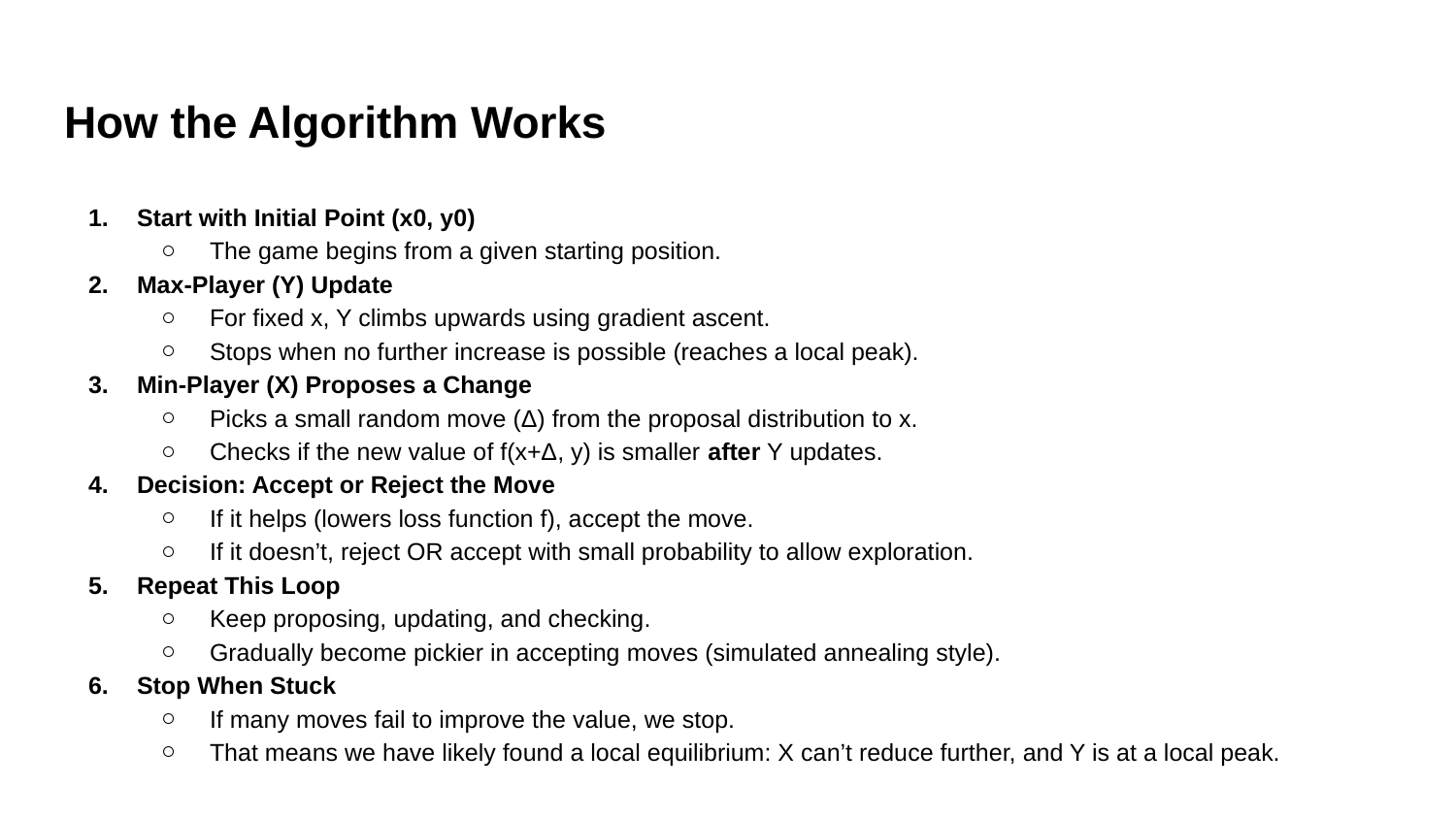

# How the Algorithm Works
Start with Initial Point (x0, y0)
The game begins from a given starting position.
Max-Player (Y) Update
For fixed x, Y climbs upwards using gradient ascent.
Stops when no further increase is possible (reaches a local peak).
Min-Player (X) Proposes a Change
Picks a small random move (Δ) from the proposal distribution to x.
Checks if the new value of f(x+Δ, y) is smaller after Y updates.
Decision: Accept or Reject the Move
If it helps (lowers loss function f), accept the move.
If it doesn’t, reject OR accept with small probability to allow exploration.
Repeat This Loop
Keep proposing, updating, and checking.
Gradually become pickier in accepting moves (simulated annealing style).
Stop When Stuck
If many moves fail to improve the value, we stop.
That means we have likely found a local equilibrium: X can’t reduce further, and Y is at a local peak.